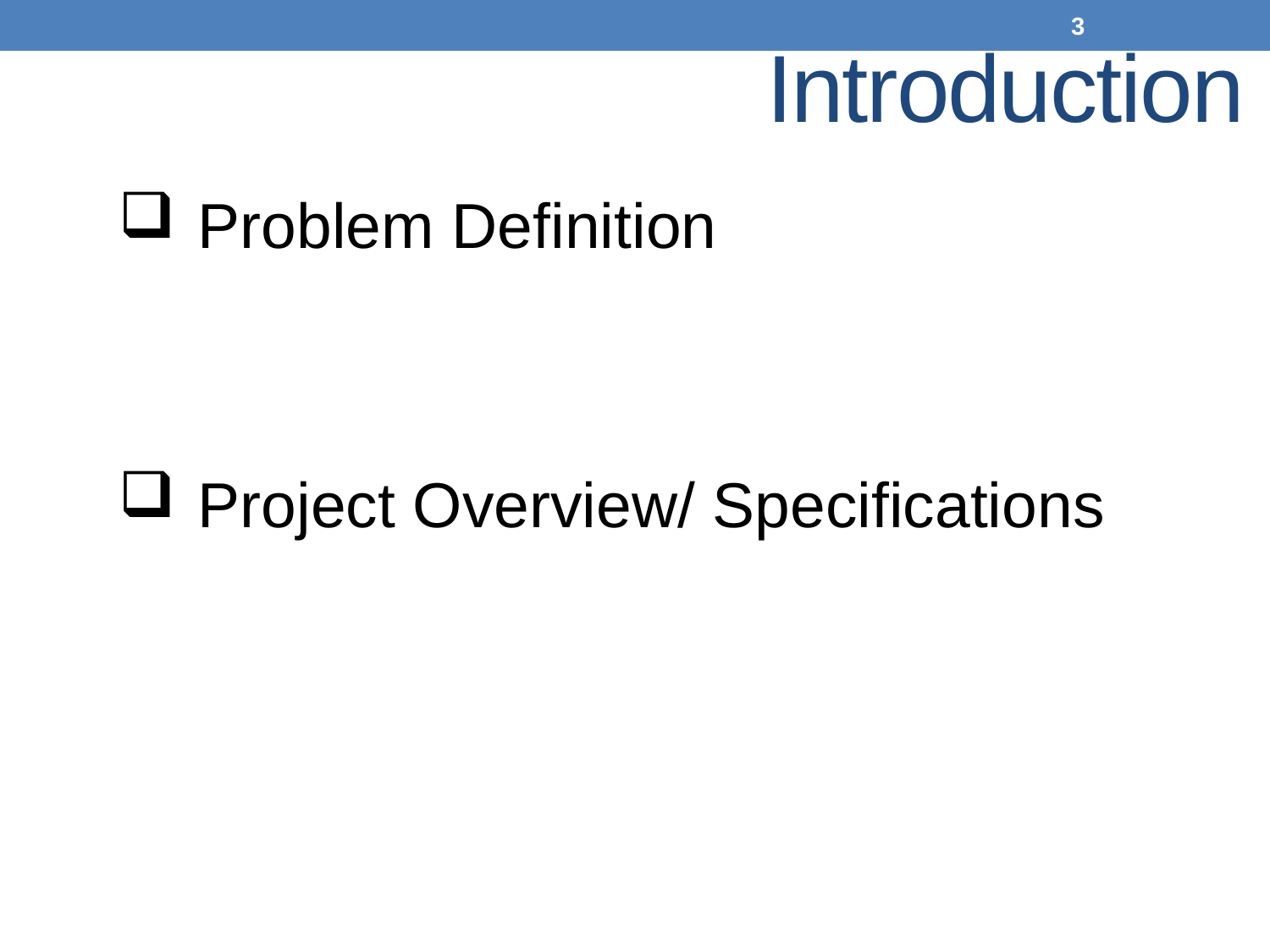

3
# Introduction
Problem Definition

Project Overview/ Specifications